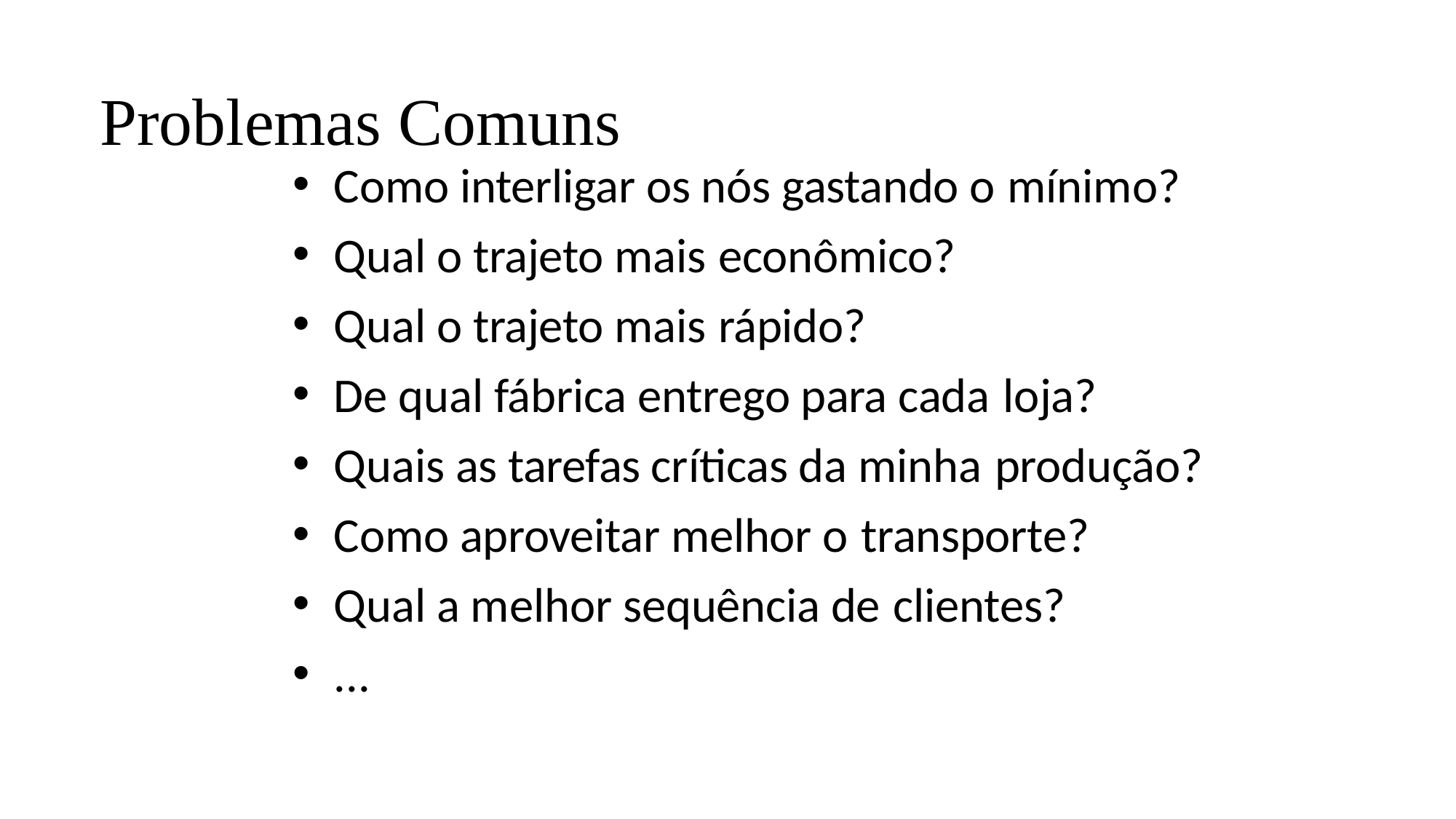

# Problemas Comuns
Como interligar os nós gastando o mínimo?
Qual o trajeto mais econômico?
Qual o trajeto mais rápido?
De qual fábrica entrego para cada loja?
Quais as tarefas críticas da minha produção?
Como aproveitar melhor o transporte?
Qual a melhor sequência de clientes?
...